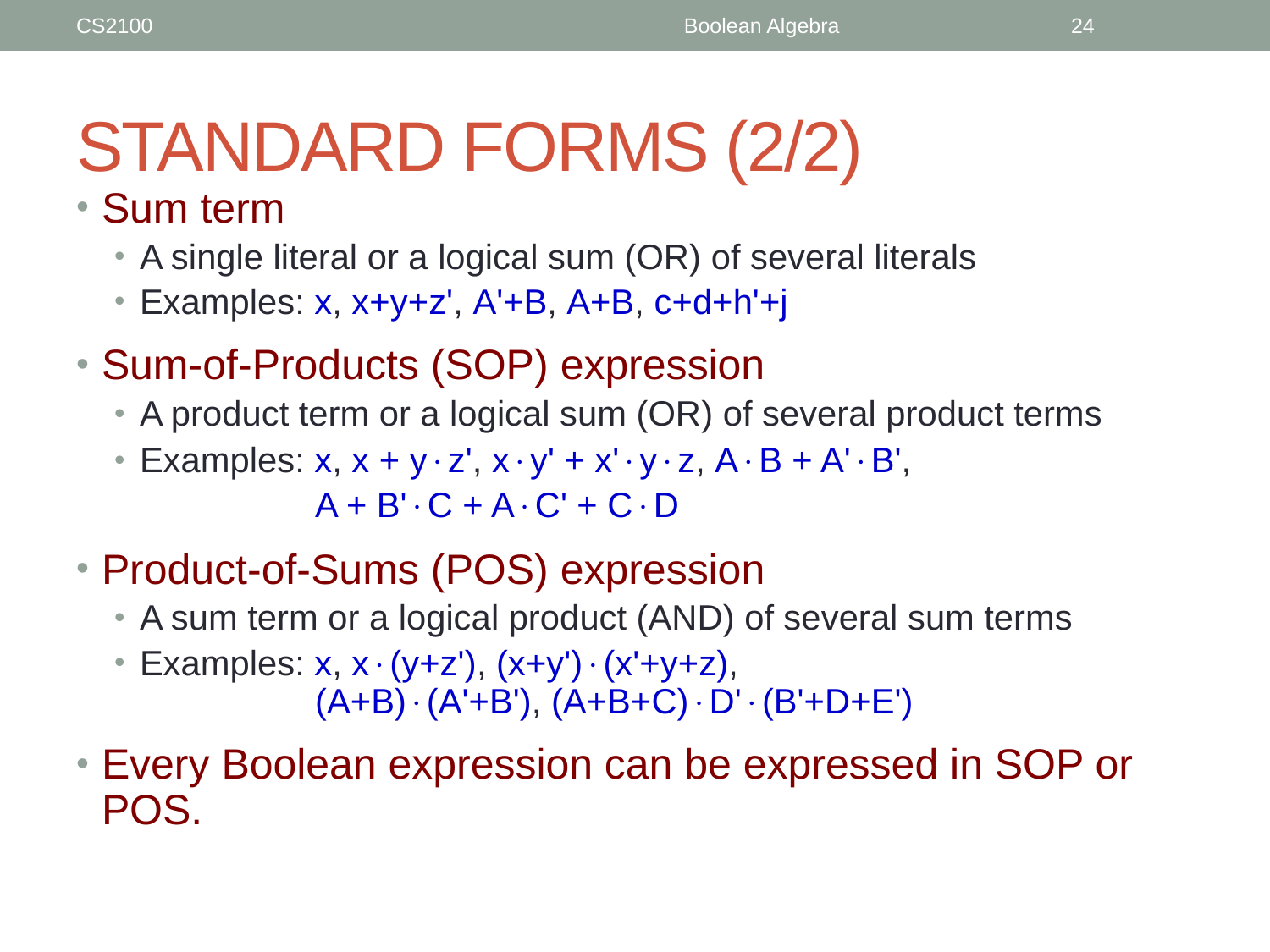

CS2100
Boolean Algebra
24
# STANDARD FORMS (2/2)
Sum term
A single literal or a logical sum (OR) of several literals
Examples: x, x+y+z', A'+B, A+B, c+d+h'+j
Sum-of-Products (SOP) expression
A product term or a logical sum (OR) of several product terms
Examples: x, x + y⋅z', x⋅y' + x'⋅y⋅z, A⋅B + A'⋅B',
                  A + B'⋅C + A⋅C' + C⋅D
Product-of-Sums (POS) expression
A sum term or a logical product (AND) of several sum terms
Examples: x, x⋅(y+z'), (x+y')⋅(x'+y+z),
                  (A+B)⋅(A'+B'), (A+B+C)⋅D'⋅(B'+D+E')
Every Boolean expression can be expressed in SOP or POS.